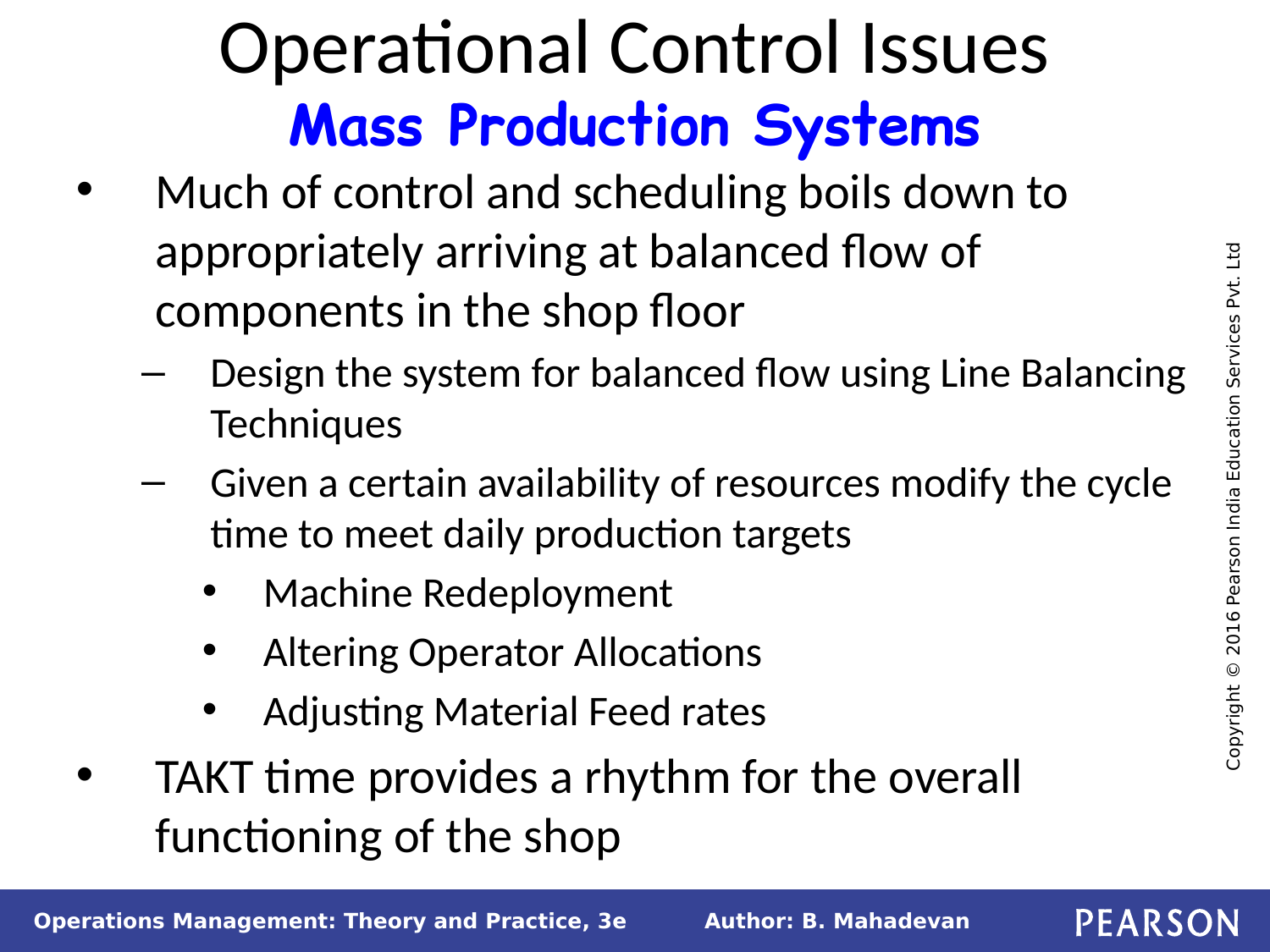

# Operational Control Issues Mass Production Systems
Much of control and scheduling boils down to appropriately arriving at balanced flow of components in the shop floor
Design the system for balanced flow using Line Balancing Techniques
Given a certain availability of resources modify the cycle time to meet daily production targets
Machine Redeployment
Altering Operator Allocations
Adjusting Material Feed rates
TAKT time provides a rhythm for the overall functioning of the shop